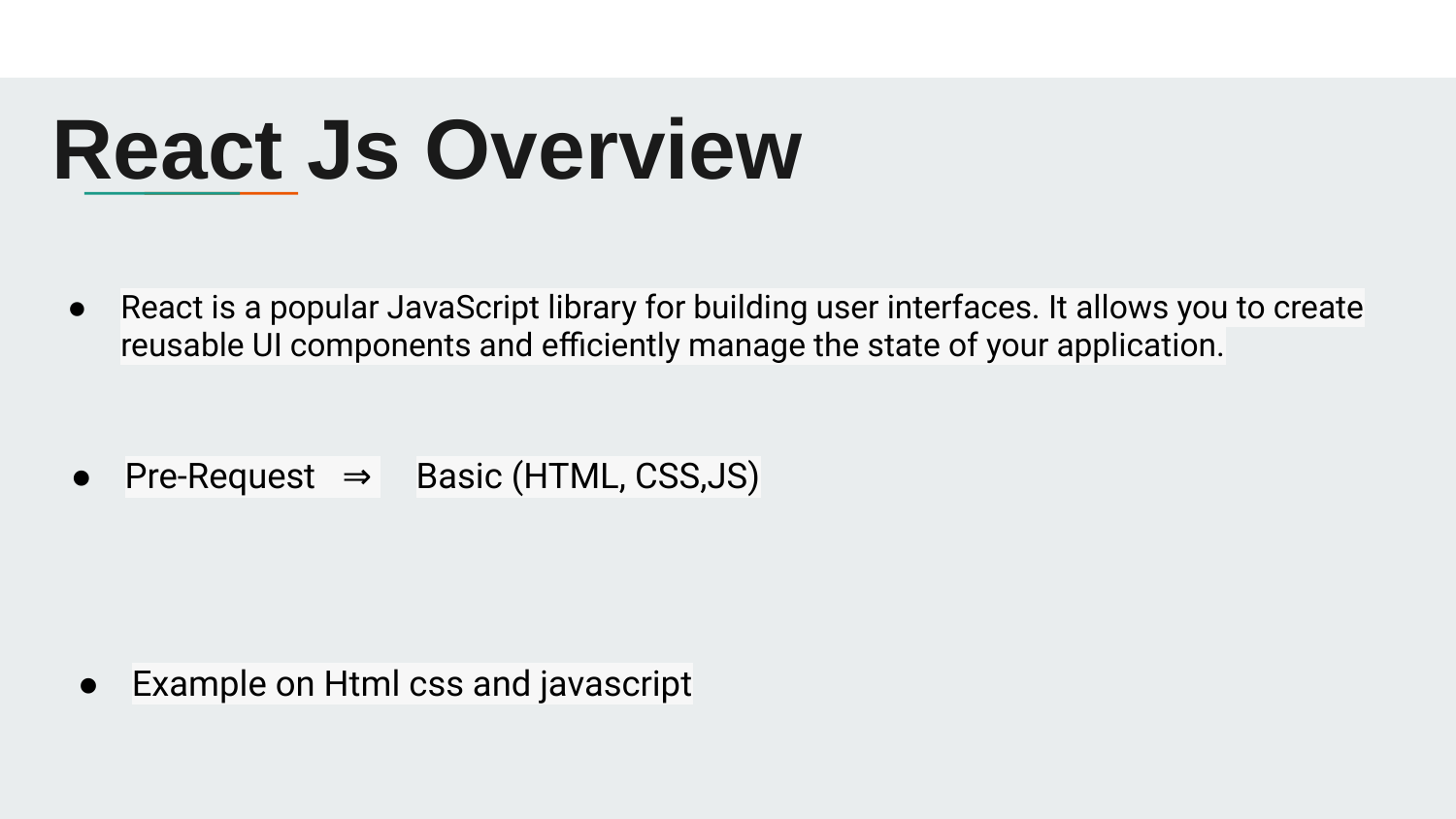

# React Js Overview
React is a popular JavaScript library for building user interfaces. It allows you to create reusable UI components and efficiently manage the state of your application.
Pre-Request   ⇒ 	Basic (HTML, CSS,JS)
Example on Html css and javascript